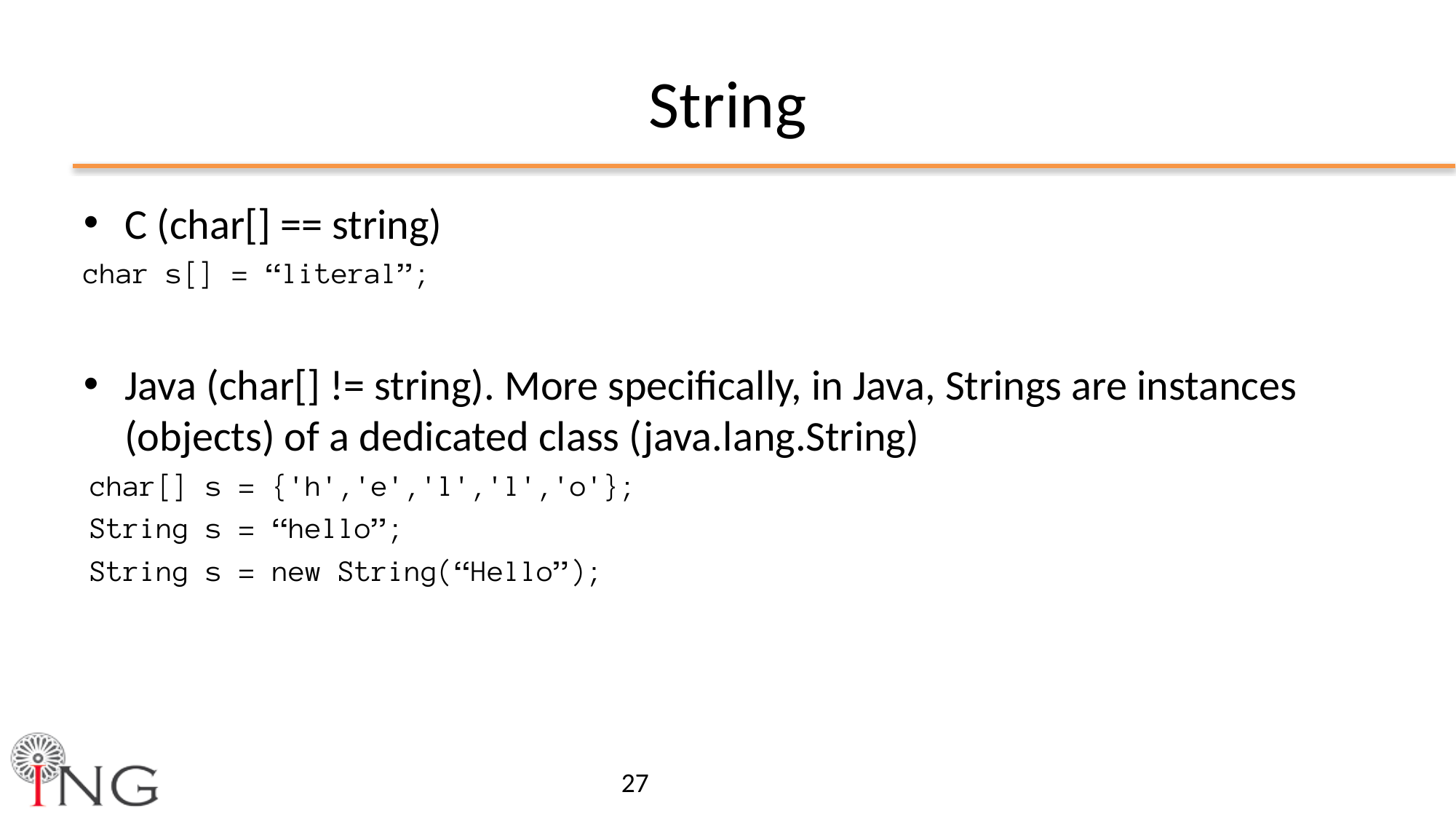

# String
C (char[] == string)
char s[] = “literal”;

Java (char[] != string). More specifically, in Java, Strings are instances (objects) of a dedicated class (java.lang.String)
char[] s = {'h','e','l','l','o'};
String s = “hello”;
String s = new String(“Hello”);

27